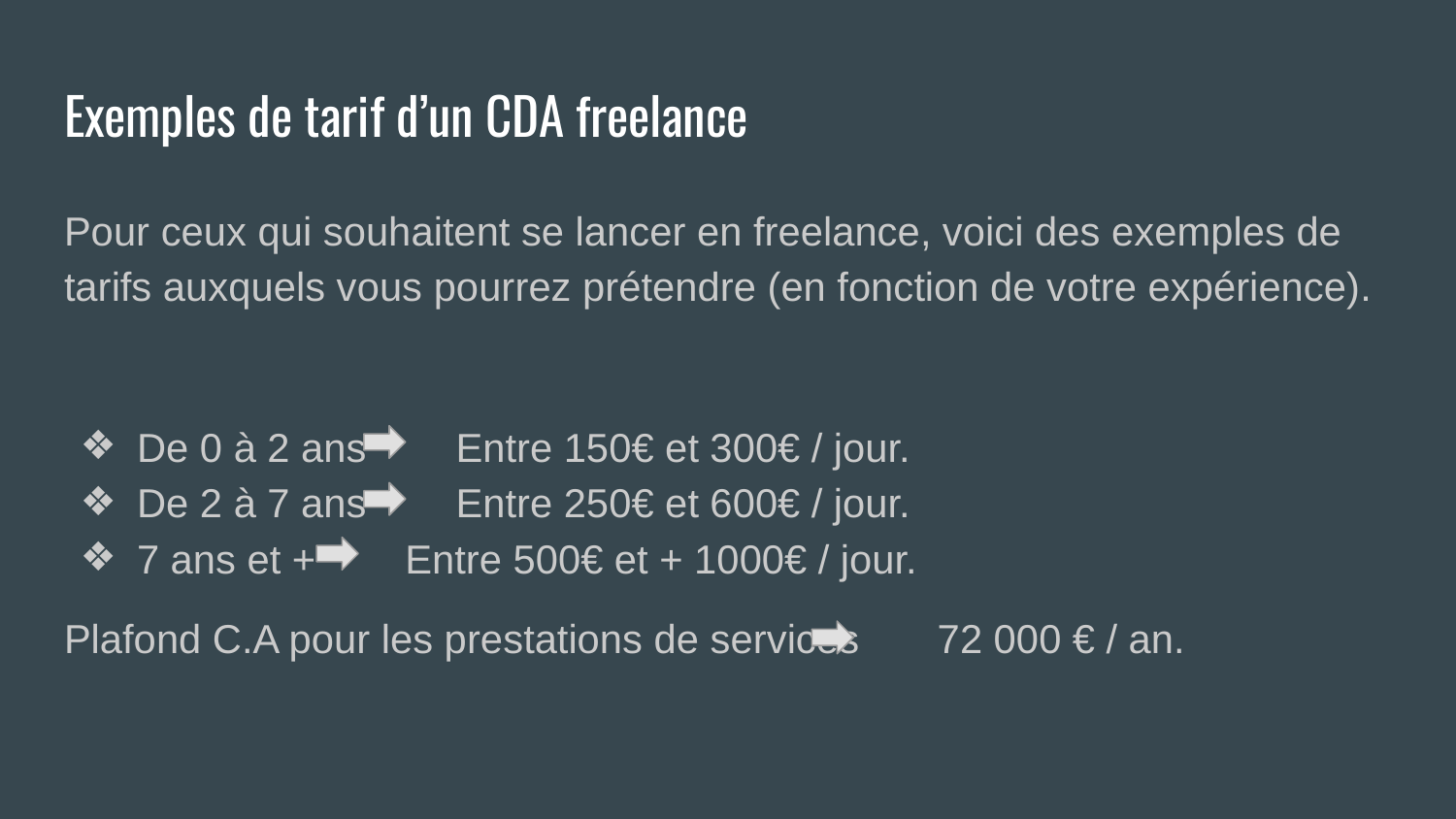

# Exemples de tarif d’un CDA freelance
Pour ceux qui souhaitent se lancer en freelance, voici des exemples de tarifs auxquels vous pourrez prétendre (en fonction de votre expérience).

De 0 à 2 ans        Entre 150€ et 300€ / jour.
De 2 à 7 ans        Entre 250€ et 600€ / jour.
7 ans et +        Entre 500€ et + 1000€ / jour.
Plafond C.A pour les prestations de services       72 000 € / an.